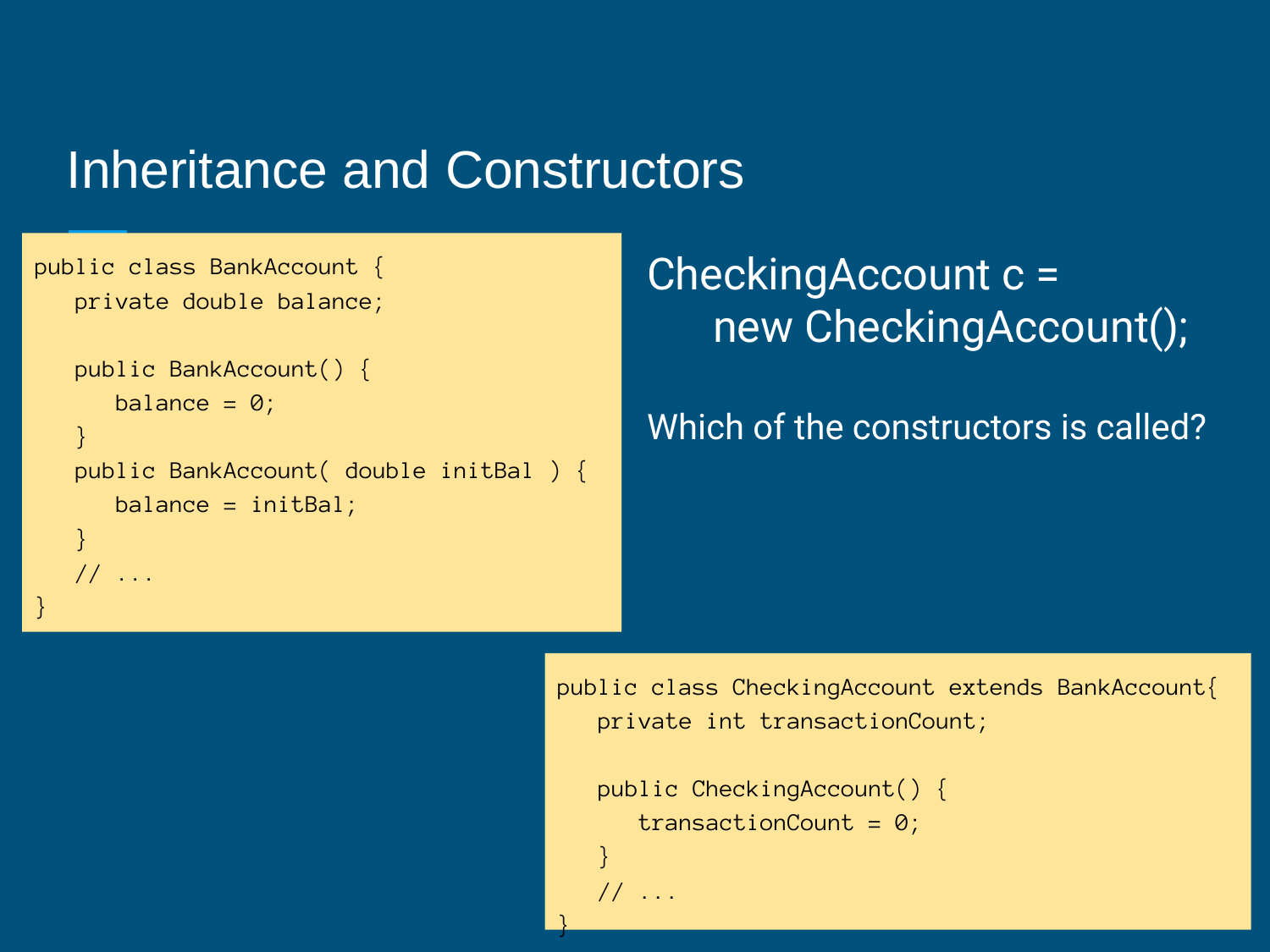

# Inheritance and Constructors
public class BankAccount {
   private double balance;

   public BankAccount() {
      balance = 0;
   }
   public BankAccount( double initBal ) {
      balance = initBal;
   }
   // ...
}
CheckingAccount c =
      new CheckingAccount();

Which of the constructors is called?
public class CheckingAccount extends BankAccount{
   private int transactionCount;

   public CheckingAccount() {
      transactionCount = 0;
   }
   // ...
}